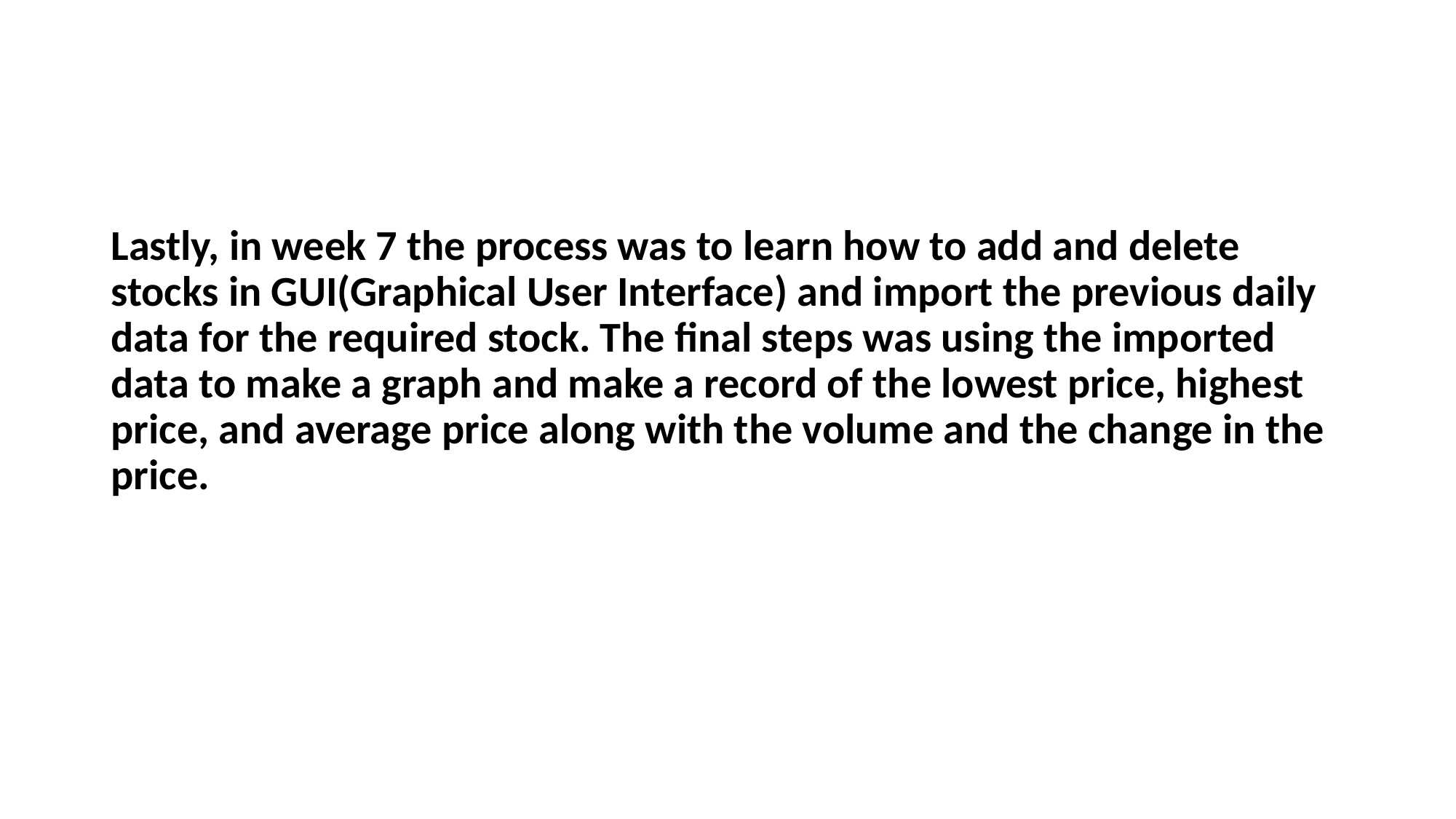

Lastly, in week 7 the process was to learn how to add and delete stocks in GUI(Graphical User Interface) and import the previous daily data for the required stock. The final steps was using the imported data to make a graph and make a record of the lowest price, highest price, and average price along with the volume and the change in the price.